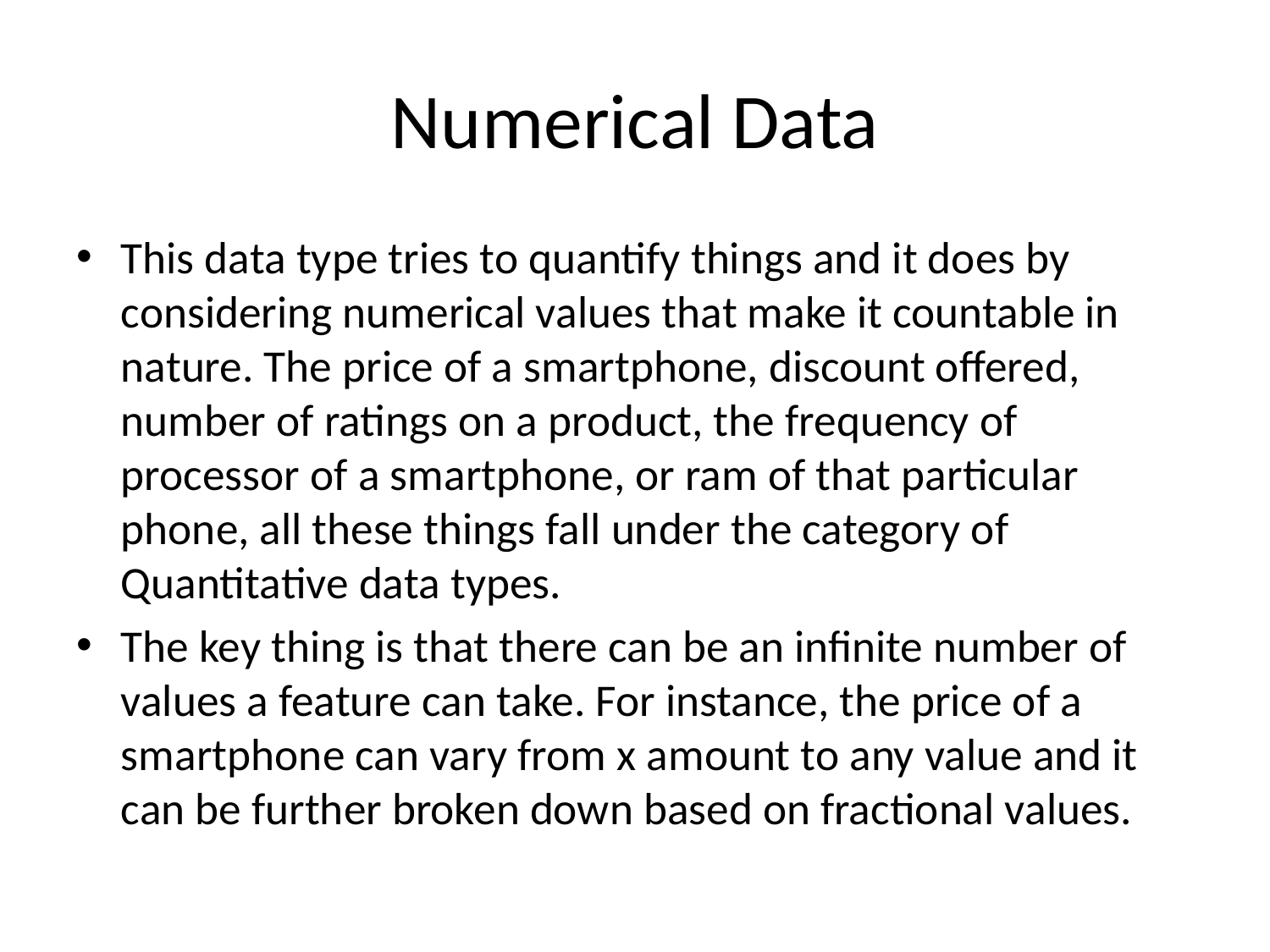

# Numerical Data
This data type tries to quantify things and it does by considering numerical values that make it countable in nature. The price of a smartphone, discount offered, number of ratings on a product, the frequency of processor of a smartphone, or ram of that particular phone, all these things fall under the category of Quantitative data types.
The key thing is that there can be an infinite number of values a feature can take. For instance, the price of a smartphone can vary from x amount to any value and it can be further broken down based on fractional values.